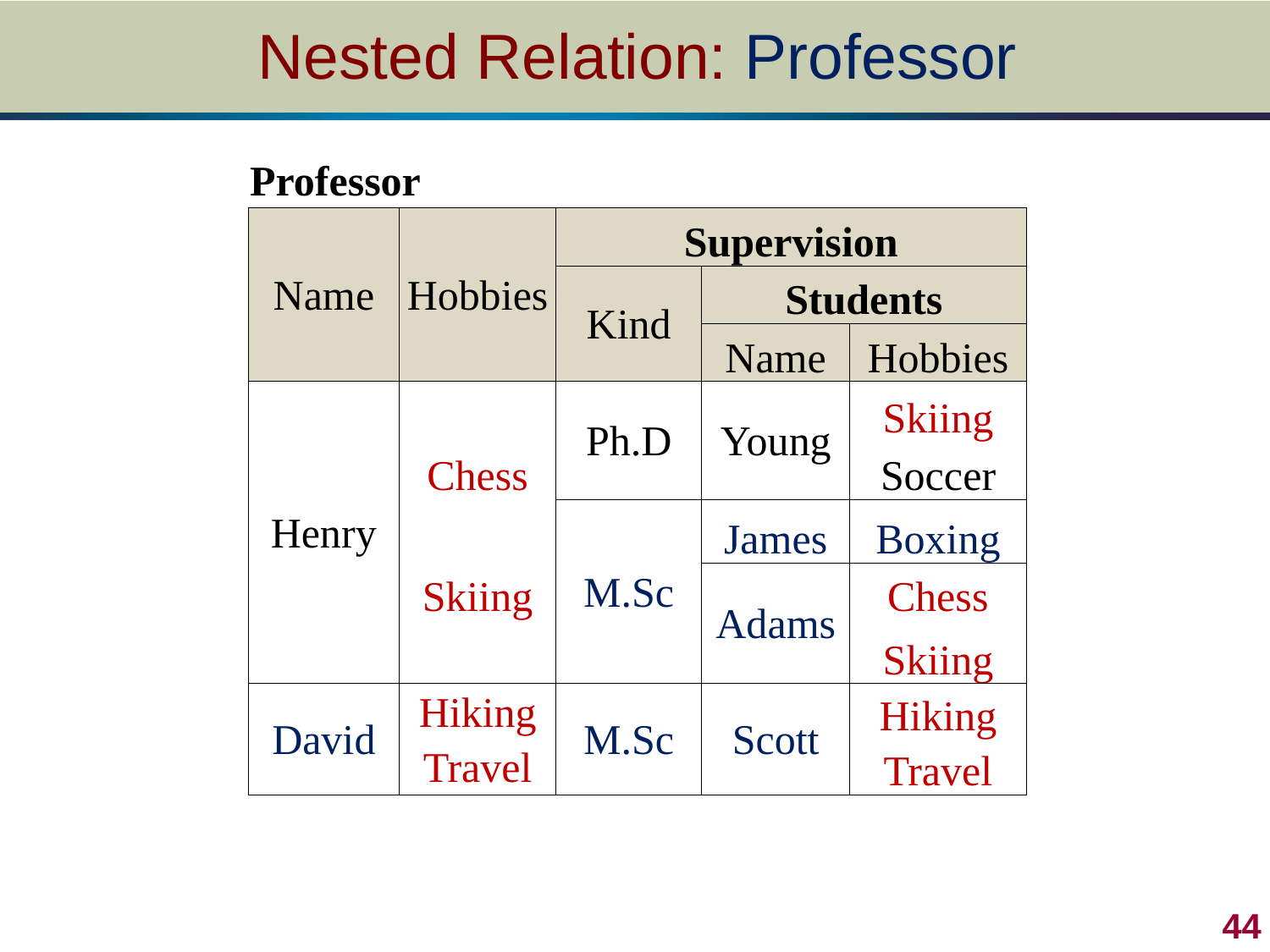

# Nested Relation: Professor
| Professor |  |  |  |  |
| --- | --- | --- | --- | --- |
| Name | Hobbies | Supervision |  |  |
|  |  | Kind | Students |  |
|  |  |  | Name | Hobbies |
| Henry |  | Ph.D | Young | Skiing |
|  | Chess |  |  | Soccer |
|  |  | M.Sc | James | Boxing |
|  | Skiing |  | Adams | Chess |
|  |  |  |  | Skiing |
| David | Hiking | M.Sc | Scott | Hiking |
|  | Travel |  |  |  |
|  |  |  |  | Travel |
 44